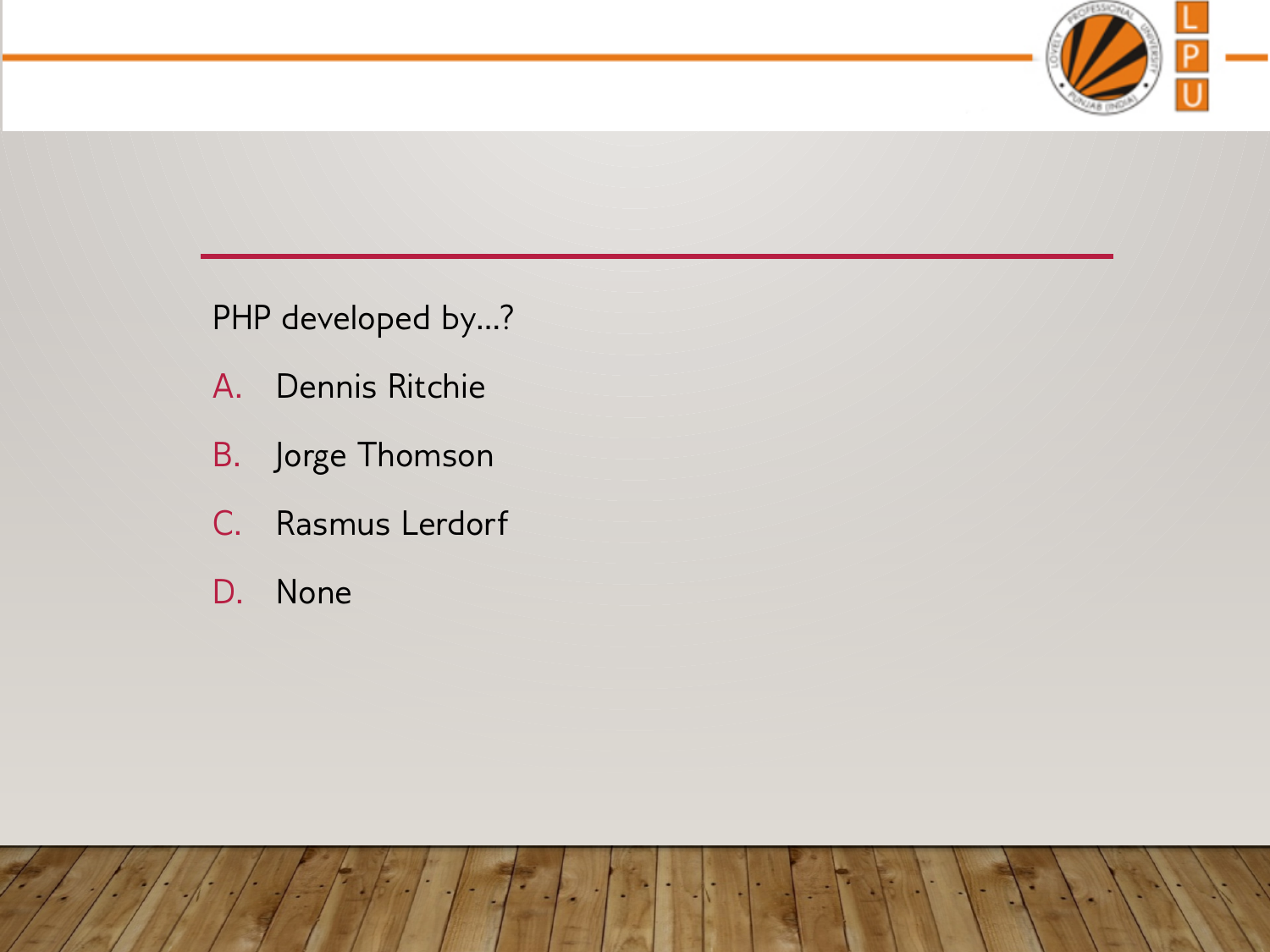

#
PHP developed by…?
Dennis Ritchie
Jorge Thomson
Rasmus Lerdorf
None